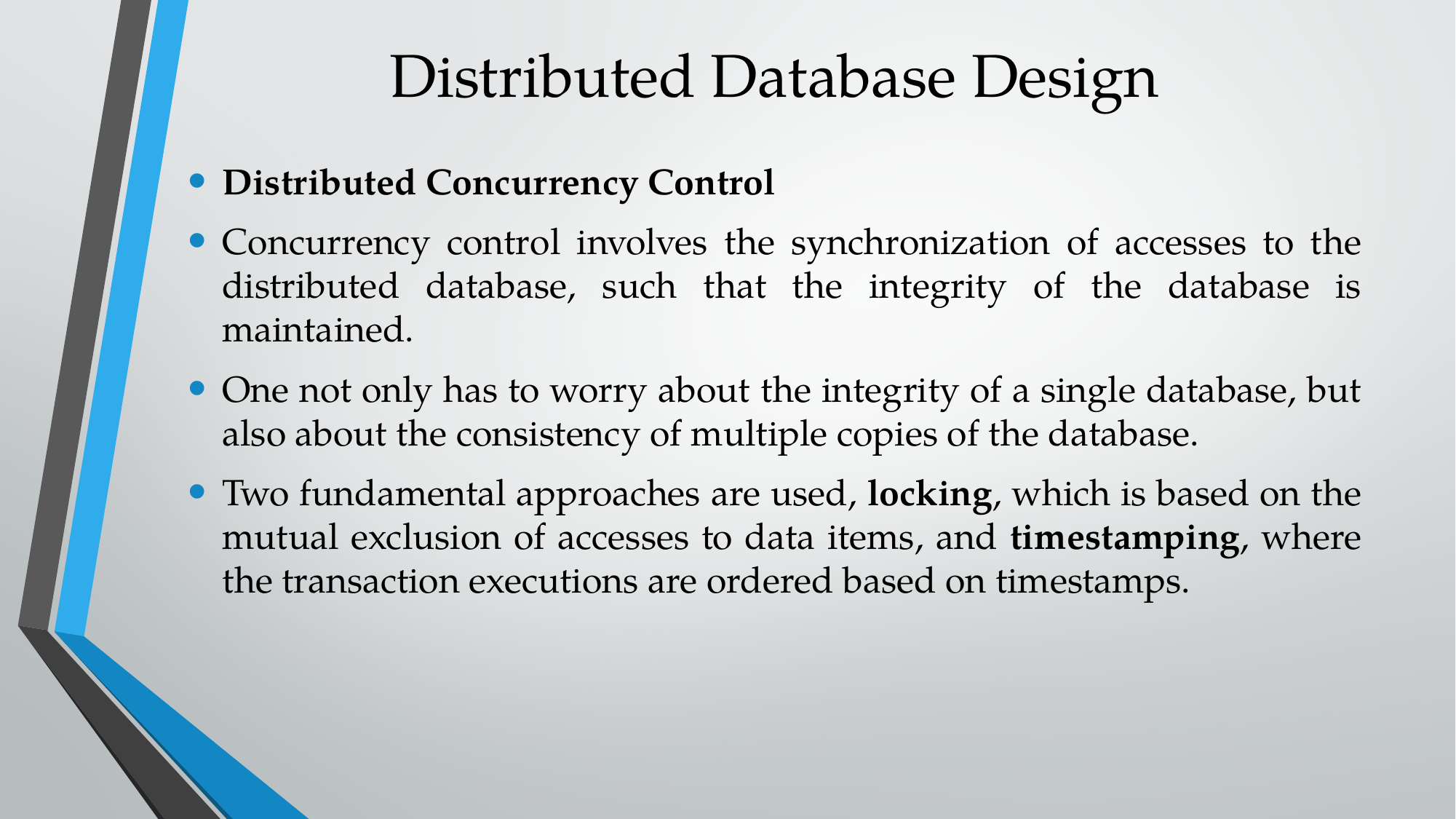

# Distributed Database Design
Distributed Concurrency Control
Concurrency control involves the synchronization of accesses to the distributed database, such that the integrity of the database is maintained.
One not only has to worry about the integrity of a single database, but also about the consistency of multiple copies of the database.
Two fundamental approaches are used, locking, which is based on the mutual exclusion of accesses to data items, and timestamping, where the transaction executions are ordered based on timestamps.